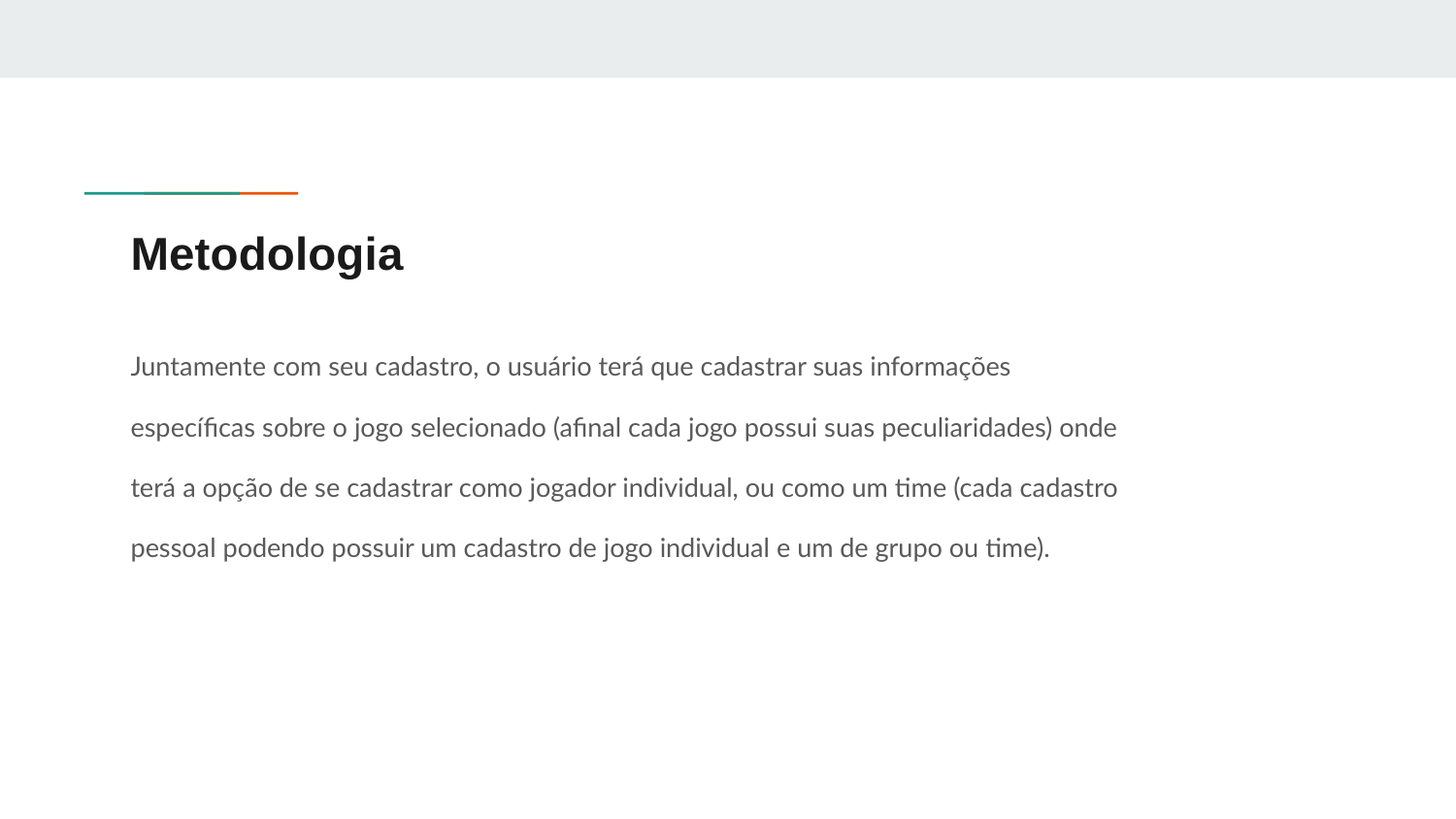

# Metodologia
Juntamente com seu cadastro, o usuário terá que cadastrar suas informações
específicas sobre o jogo selecionado (afinal cada jogo possui suas peculiaridades) onde
terá a opção de se cadastrar como jogador individual, ou como um time (cada cadastro
pessoal podendo possuir um cadastro de jogo individual e um de grupo ou time).